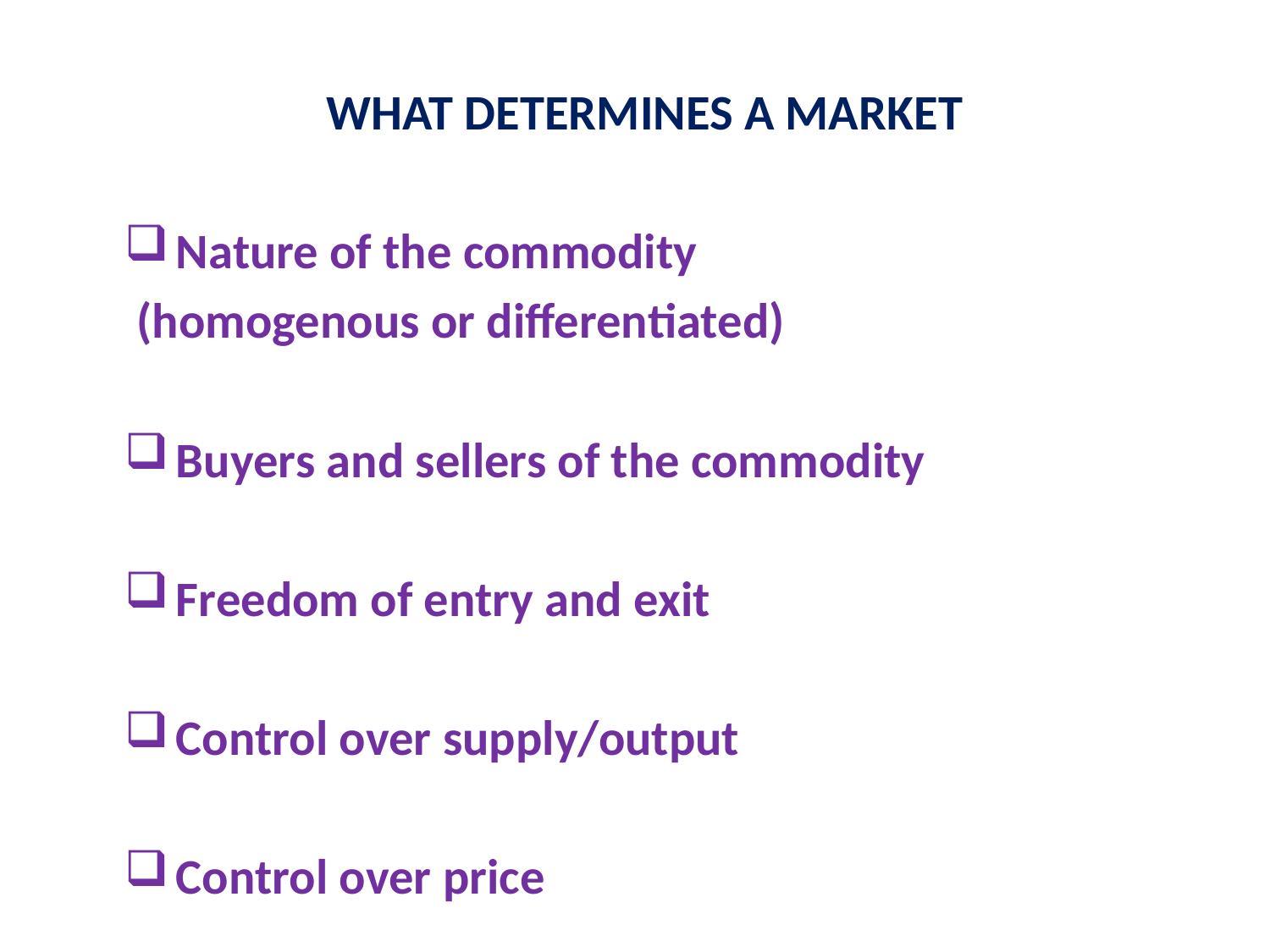

WHAT DETERMINES A MARKET

Nature of the commodity
(homogenous or differentiated)

Buyers and sellers of the commodity

Freedom of entry and exit

Control over supply/output

Control over price